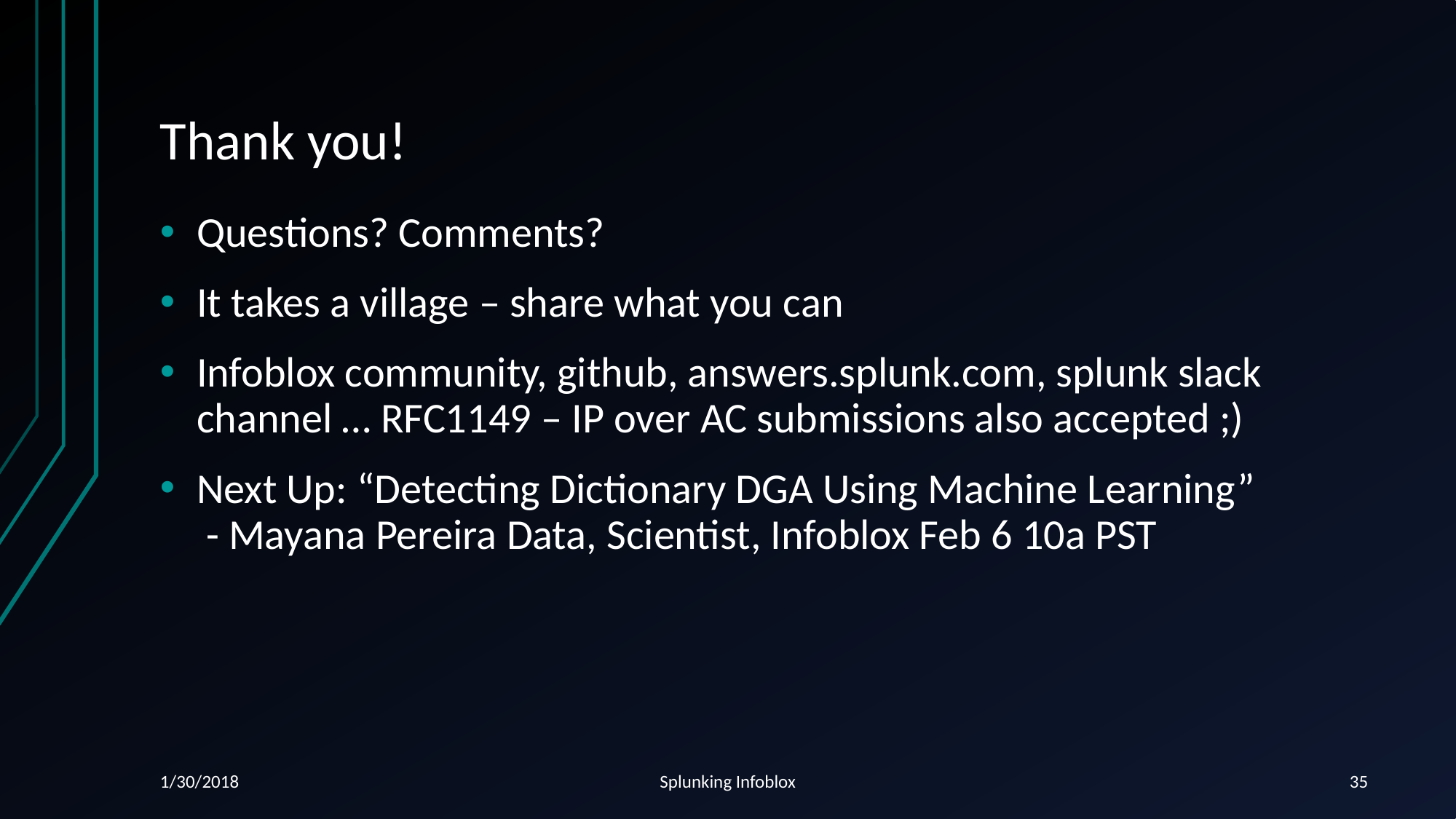

# Thank you!
Questions? Comments?
It takes a village – share what you can
Infoblox community, github, answers.splunk.com, splunk slack channel … RFC1149 – IP over AC submissions also accepted ;)
Next Up: “Detecting Dictionary DGA Using Machine Learning”
 - Mayana Pereira Data, Scientist, Infoblox Feb 6 10a PST

1/30/2018
Splunking Infoblox
35